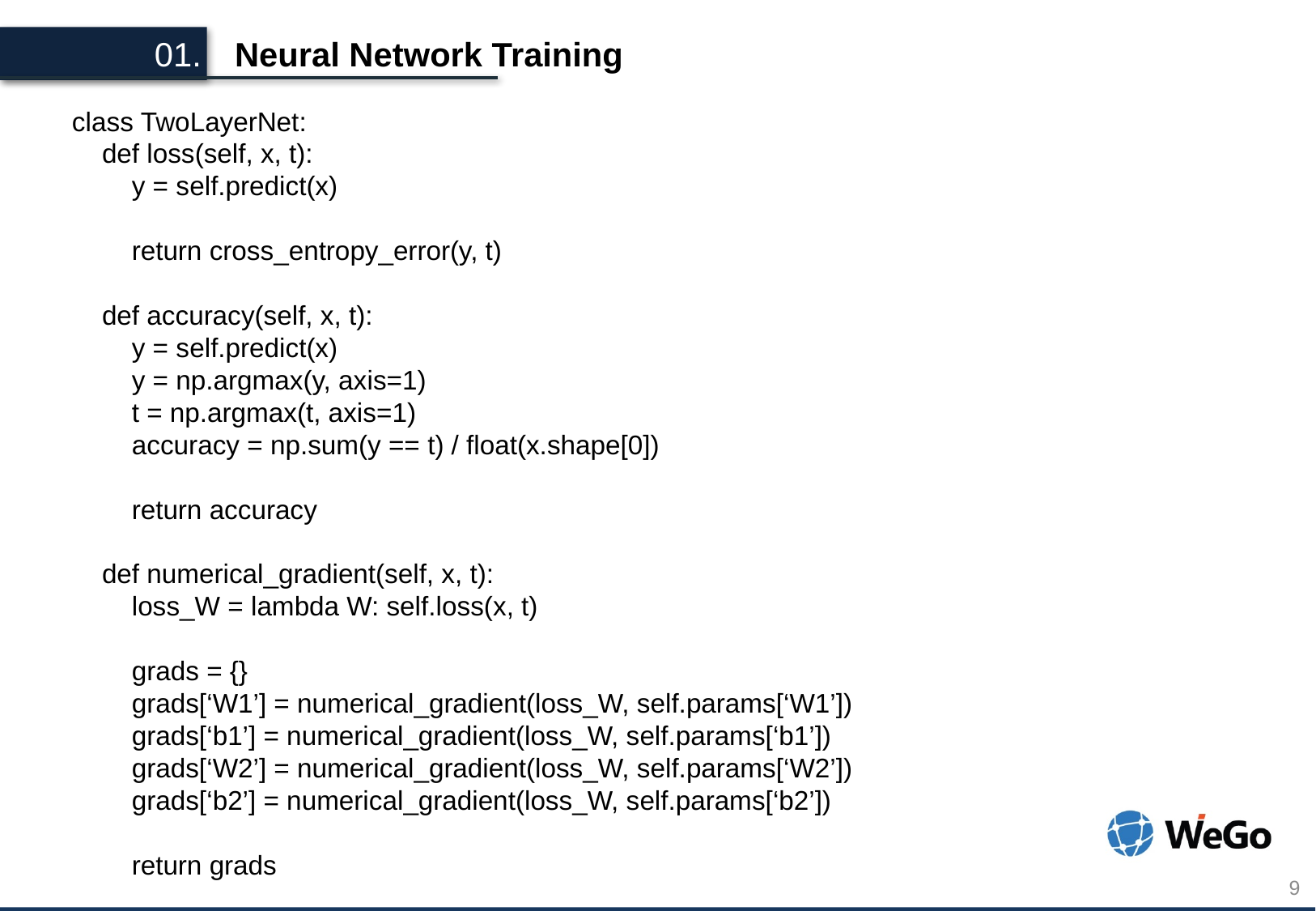

Neural Network Training

01.
class TwoLayerNet:
    def loss(self, x, t):
        y = self.predict(x)

        return cross_entropy_error(y, t)

    def accuracy(self, x, t):
        y = self.predict(x)
        y = np.argmax(y, axis=1)
        t = np.argmax(t, axis=1)
        accuracy = np.sum(y == t) / float(x.shape[0])

        return accuracy

    def numerical_gradient(self, x, t):
        loss_W = lambda W: self.loss(x, t)

        grads = {}
        grads[‘W1’] = numerical_gradient(loss_W, self.params[‘W1’])
        grads[‘b1’] = numerical_gradient(loss_W, self.params[‘b1’])
        grads[‘W2’] = numerical_gradient(loss_W, self.params[‘W2’])
        grads[‘b2’] = numerical_gradient(loss_W, self.params[‘b2’])

        return grads
9